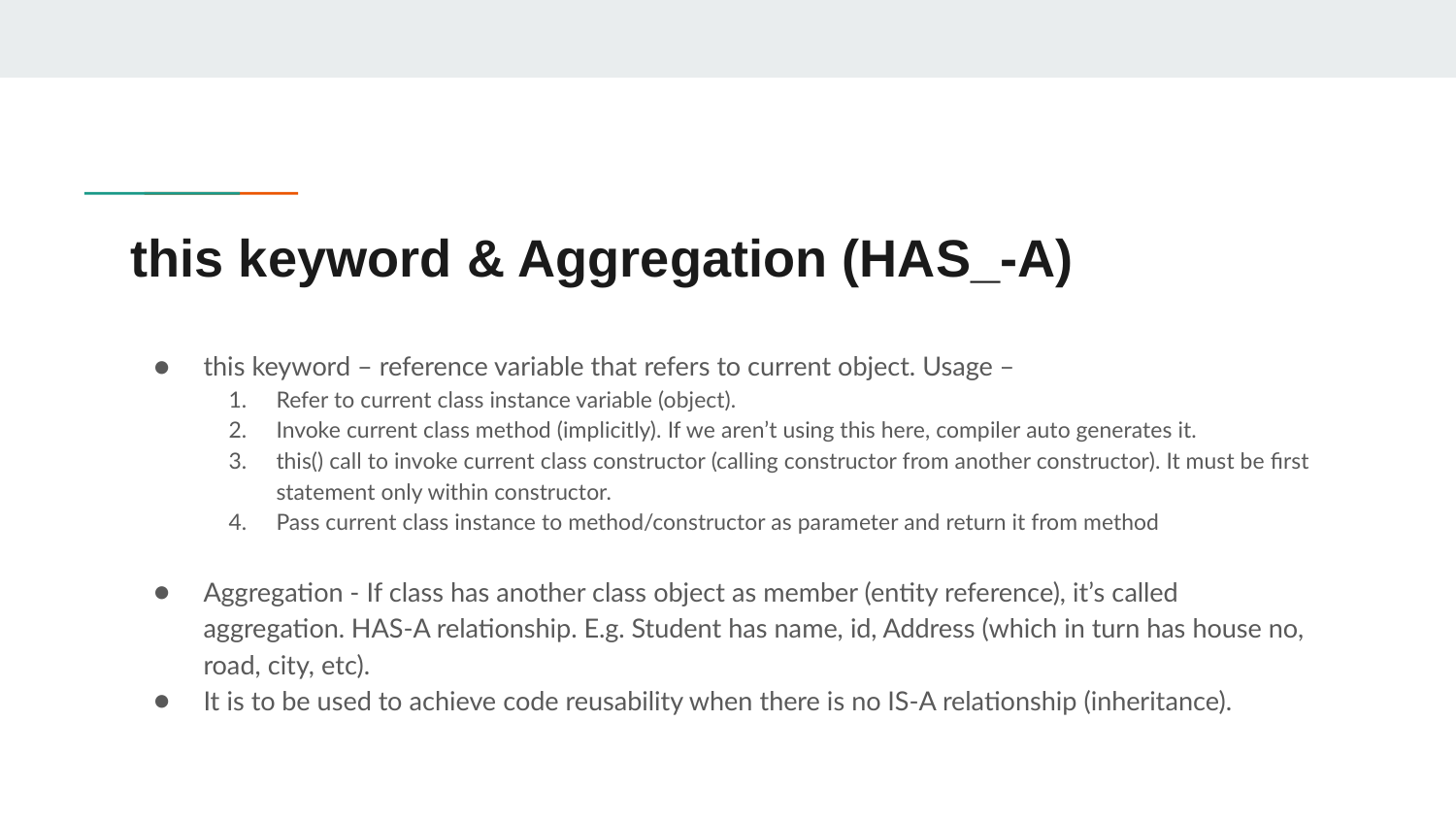

# this keyword & Aggregation (HAS_-A)
this keyword – reference variable that refers to current object. Usage –
Refer to current class instance variable (object).
Invoke current class method (implicitly). If we aren’t using this here, compiler auto generates it.
this() call to invoke current class constructor (calling constructor from another constructor). It must be first statement only within constructor.
Pass current class instance to method/constructor as parameter and return it from method

Aggregation - If class has another class object as member (entity reference), it’s called aggregation. HAS-A relationship. E.g. Student has name, id, Address (which in turn has house no, road, city, etc).
It is to be used to achieve code reusability when there is no IS-A relationship (inheritance).